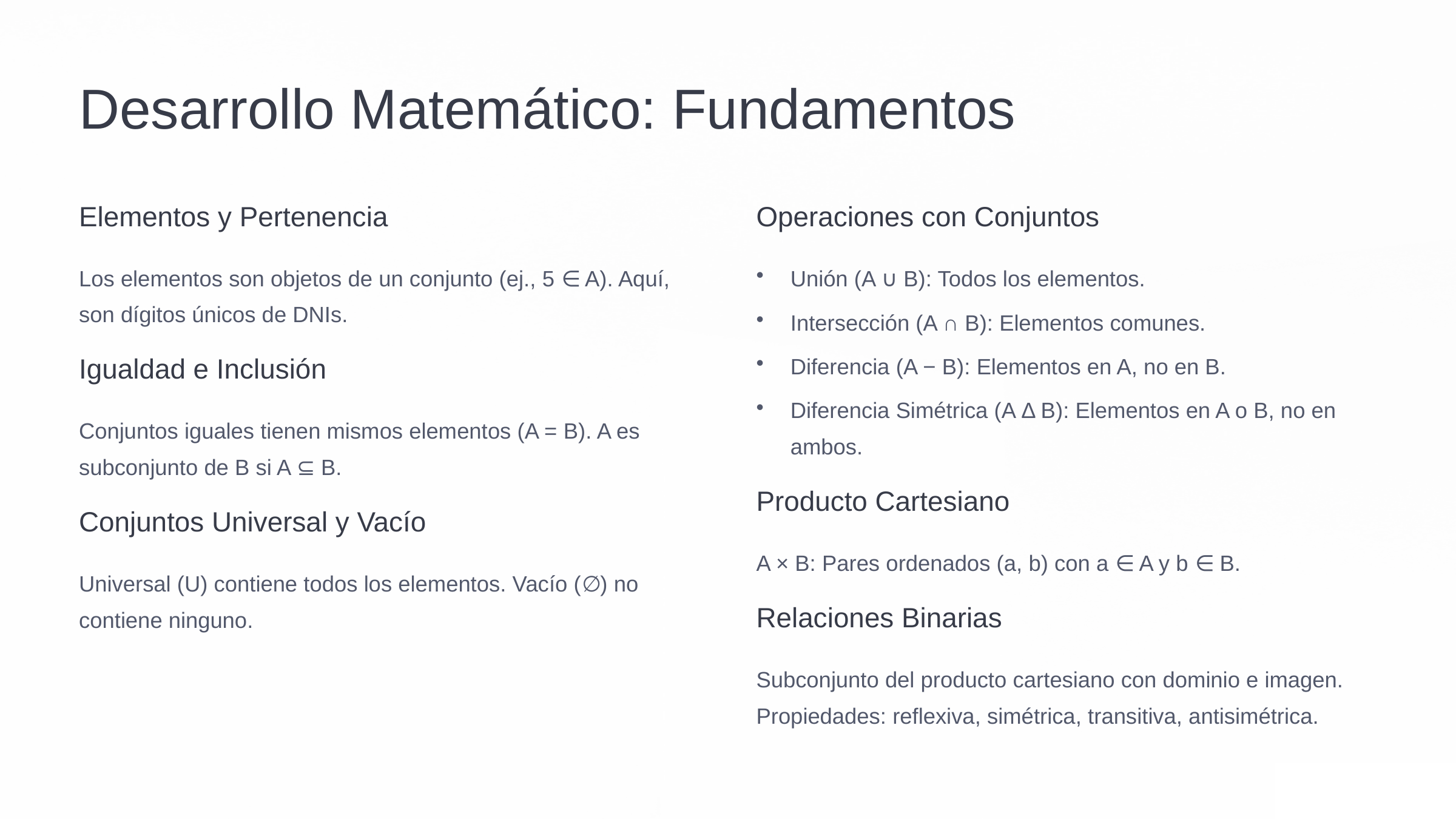

Desarrollo Matemático: Fundamentos
Elementos y Pertenencia
Operaciones con Conjuntos
Los elementos son objetos de un conjunto (ej., 5 ∈ A). Aquí, son dígitos únicos de DNIs.
Unión (A ∪ B): Todos los elementos.
Intersección (A ∩ B): Elementos comunes.
Diferencia (A − B): Elementos en A, no en B.
Igualdad e Inclusión
Diferencia Simétrica (A Δ B): Elementos en A o B, no en ambos.
Conjuntos iguales tienen mismos elementos (A = B). A es subconjunto de B si A ⊆ B.
Producto Cartesiano
Conjuntos Universal y Vacío
A × B: Pares ordenados (a, b) con a ∈ A y b ∈ B.
Universal (U) contiene todos los elementos. Vacío (∅) no contiene ninguno.
Relaciones Binarias
Subconjunto del producto cartesiano con dominio e imagen. Propiedades: reflexiva, simétrica, transitiva, antisimétrica.